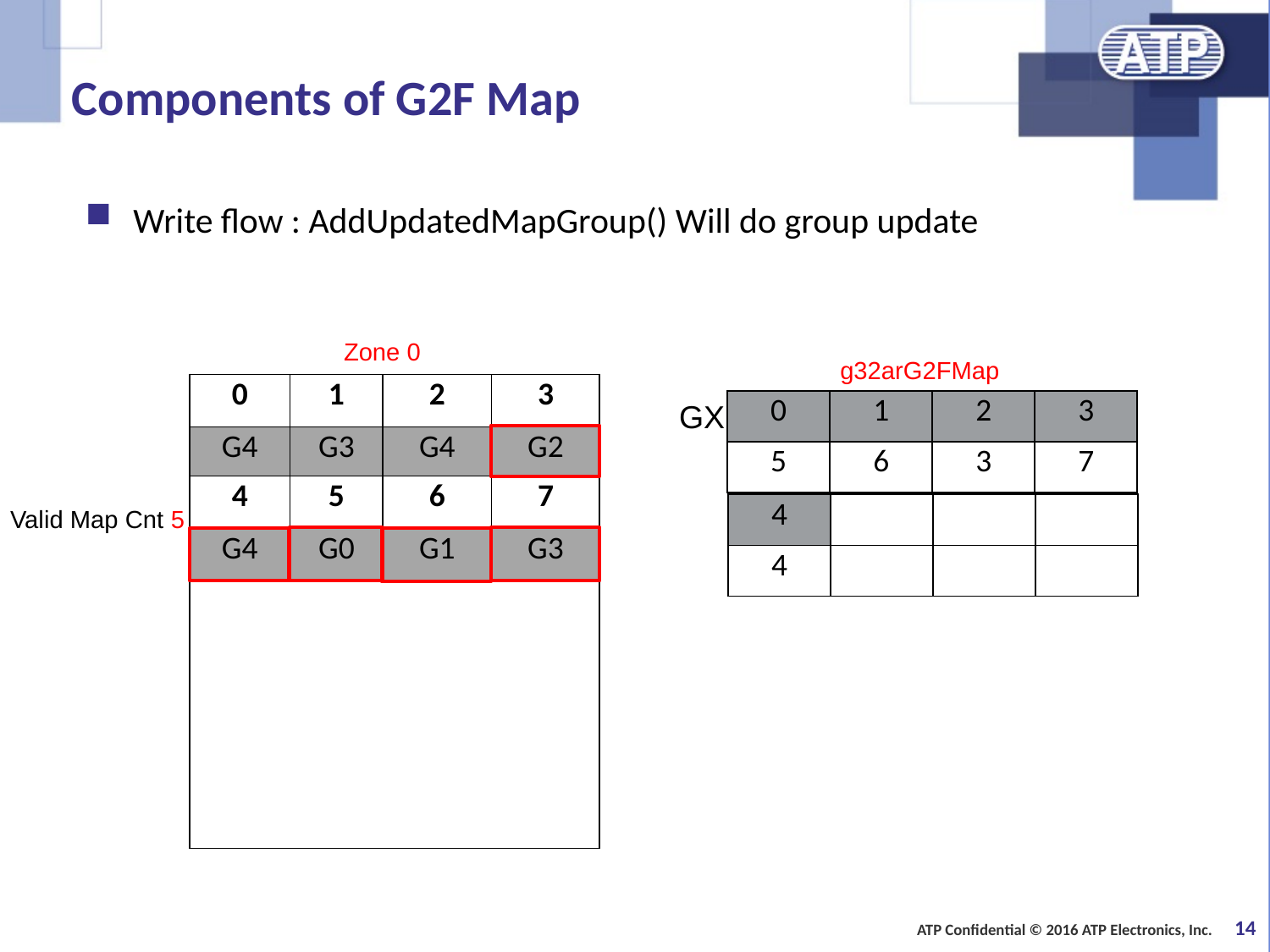

# Components of G2F Map
Write flow : AddUpdatedMapGroup() Will do group update
Zone 0
g32arG2FMap
| 0 | 1 | 2 | 3 |
| --- | --- | --- | --- |
| G4 | G3 | G4 | G2 |
|  |
| --- |
GX
| 0 | 1 | 2 | 3 |
| --- | --- | --- | --- |
| 5 | 6 | 3 | 7 |

| 4 | 5 | 6 | 7 |
| --- | --- | --- | --- |
| G4 | G0 | G1 | G3 |
| 4 |  |  |  |
| --- | --- | --- | --- |
| 4 |  |  |  |
Valid Map Cnt 5